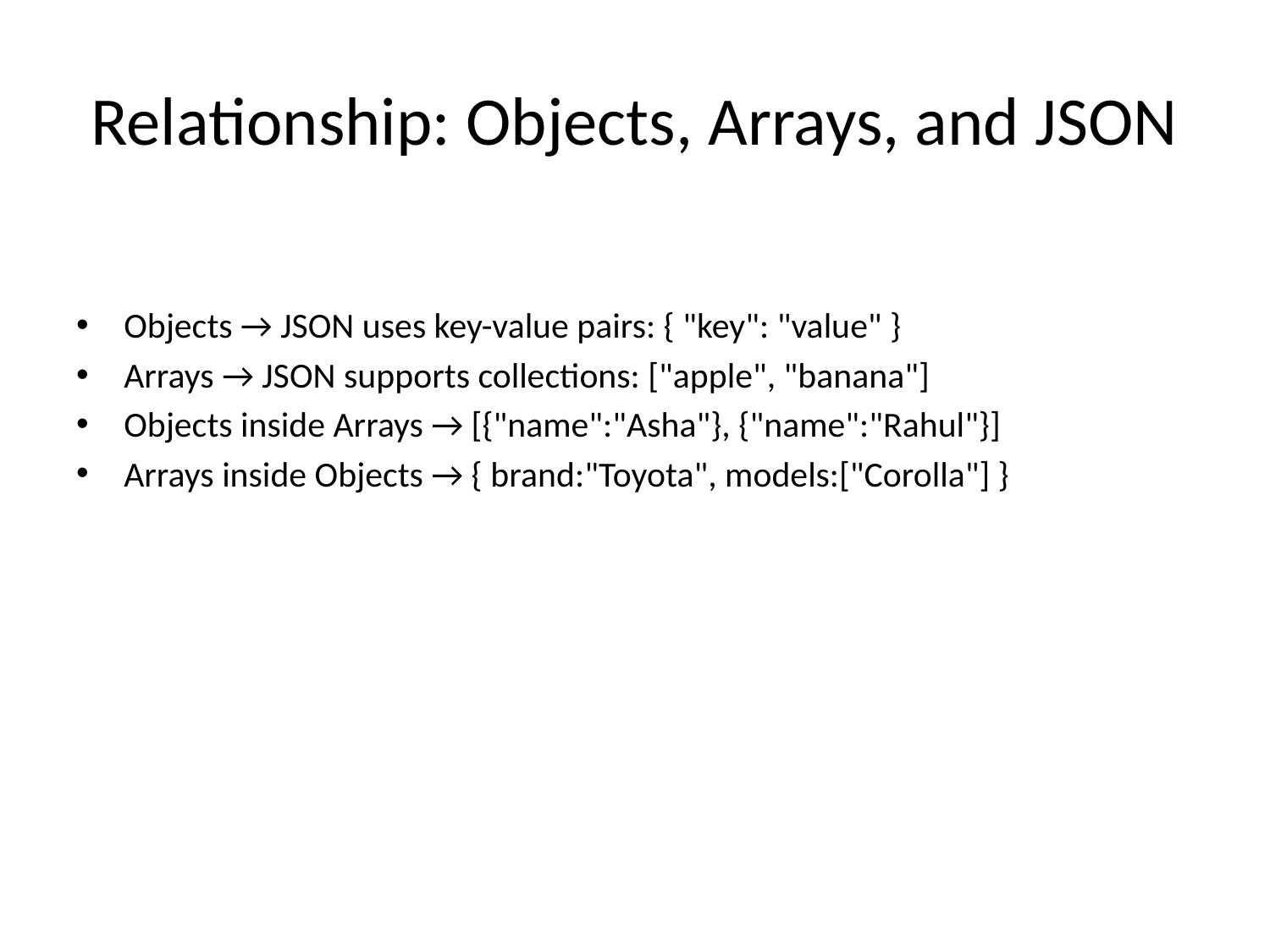

# Relationship: Objects, Arrays, and JSON

Objects → JSON uses key-value pairs: { "key": "value" }
Arrays → JSON supports collections: ["apple", "banana"]
Objects inside Arrays → [{"name":"Asha"}, {"name":"Rahul"}]
Arrays inside Objects → { brand:"Toyota", models:["Corolla"] }